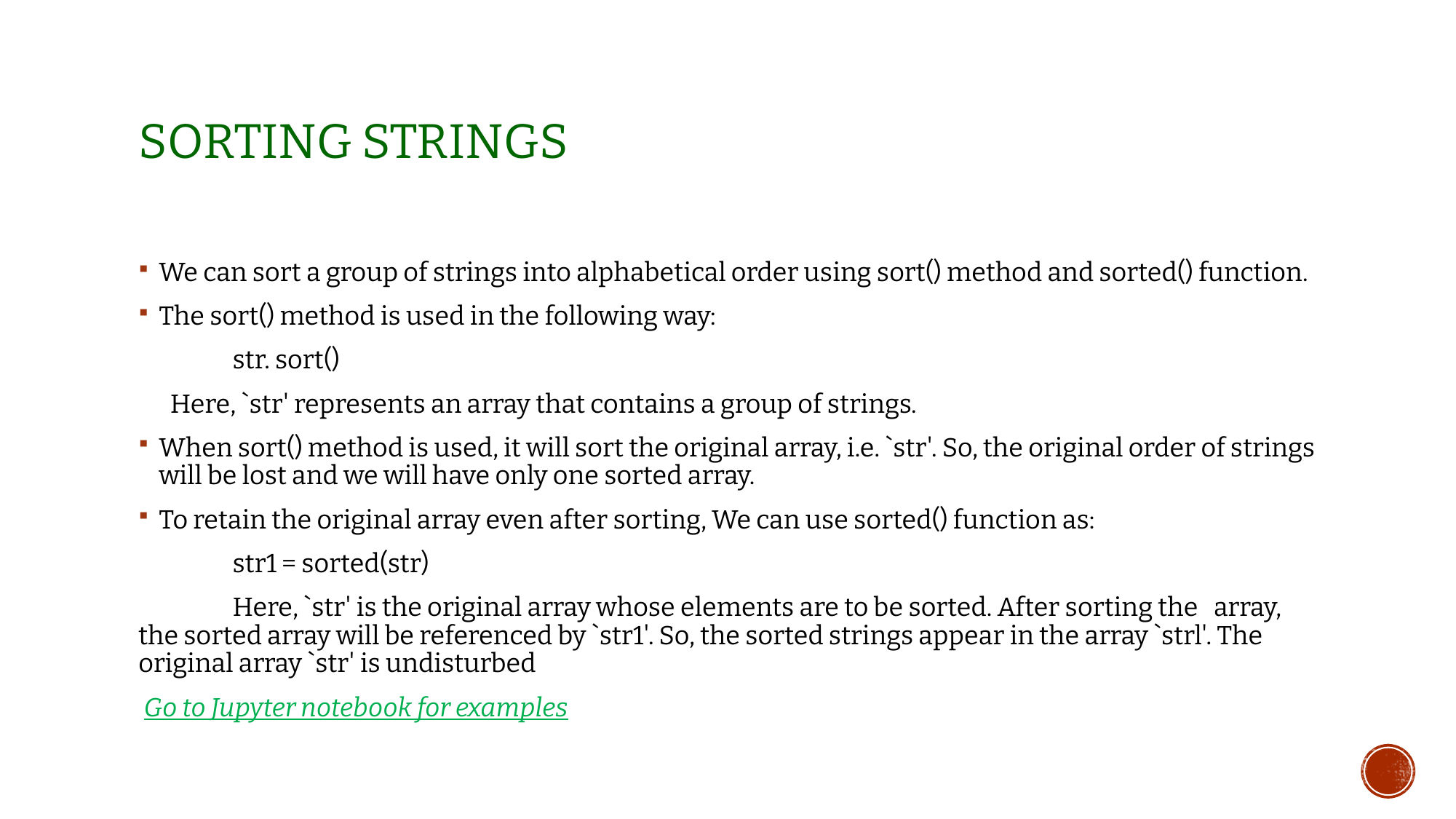

# Sorting strings
We can sort a group of strings into alphabetical order using sort() method and sorted() function.
The sort() method is used in the following way:
	str. sort()
      Here, `str' represents an array that contains a group of strings.
When sort() method is used, it will sort the original array, i.e. `str'. So, the original order of strings will be lost and we will have only one sorted array.
To retain the original array even after sorting, We can use sorted() function as:
	str1 = sorted(str)
	Here, `str' is the original array whose elements are to be sorted. After sorting the   array, the sorted array will be referenced by `str1'. So, the sorted strings appear in the array `strl'. The original array `str' is undisturbed
 Go to Jupyter notebook for examples